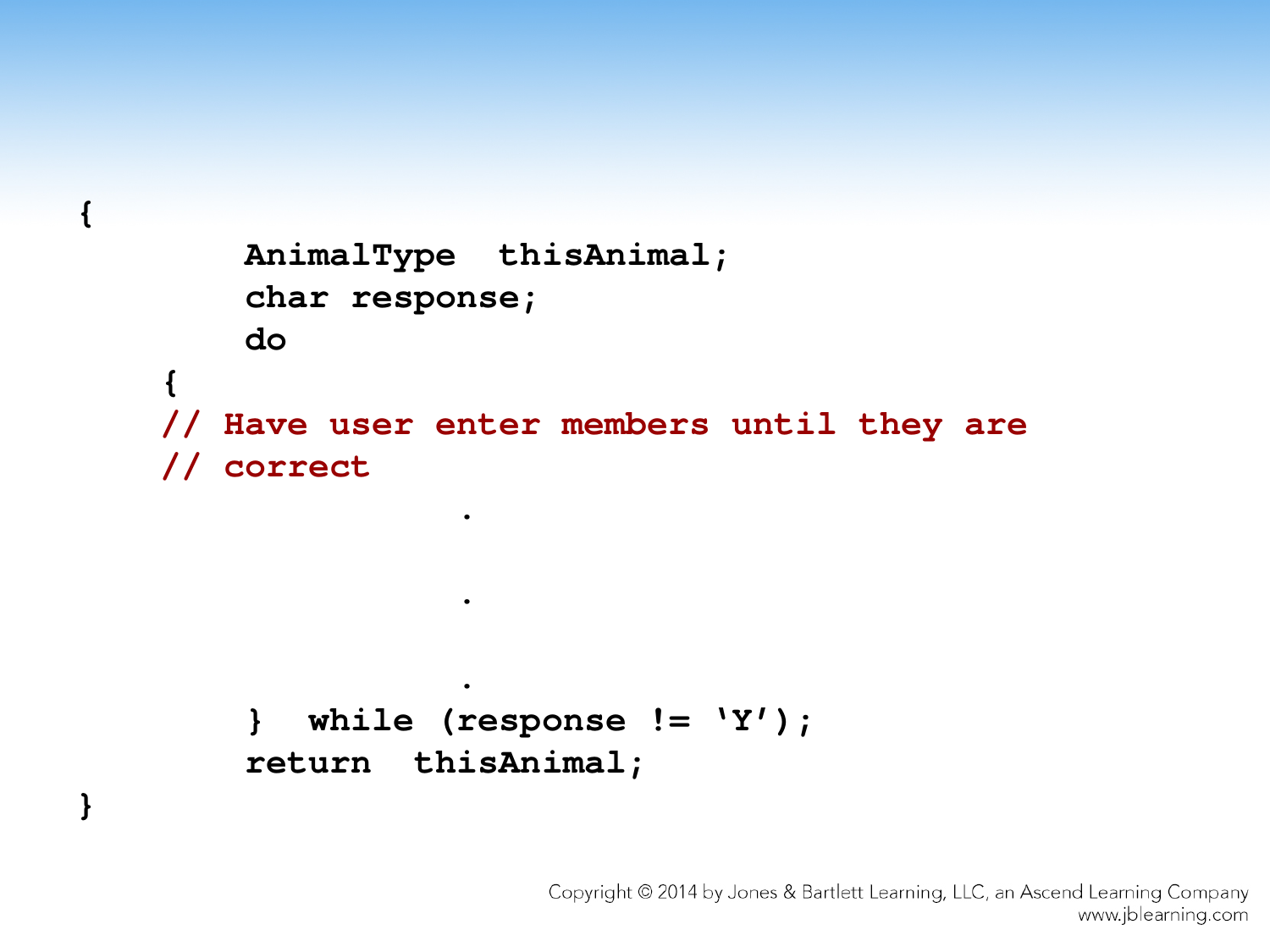

{
	  AnimalType  thisAnimal;
	  char response;
	  do
    {
    // Have user enter members until they are
    // correct
			.

			.

			.
	  }  while (response != ‘Y’);
	  return  thisAnimal;
}